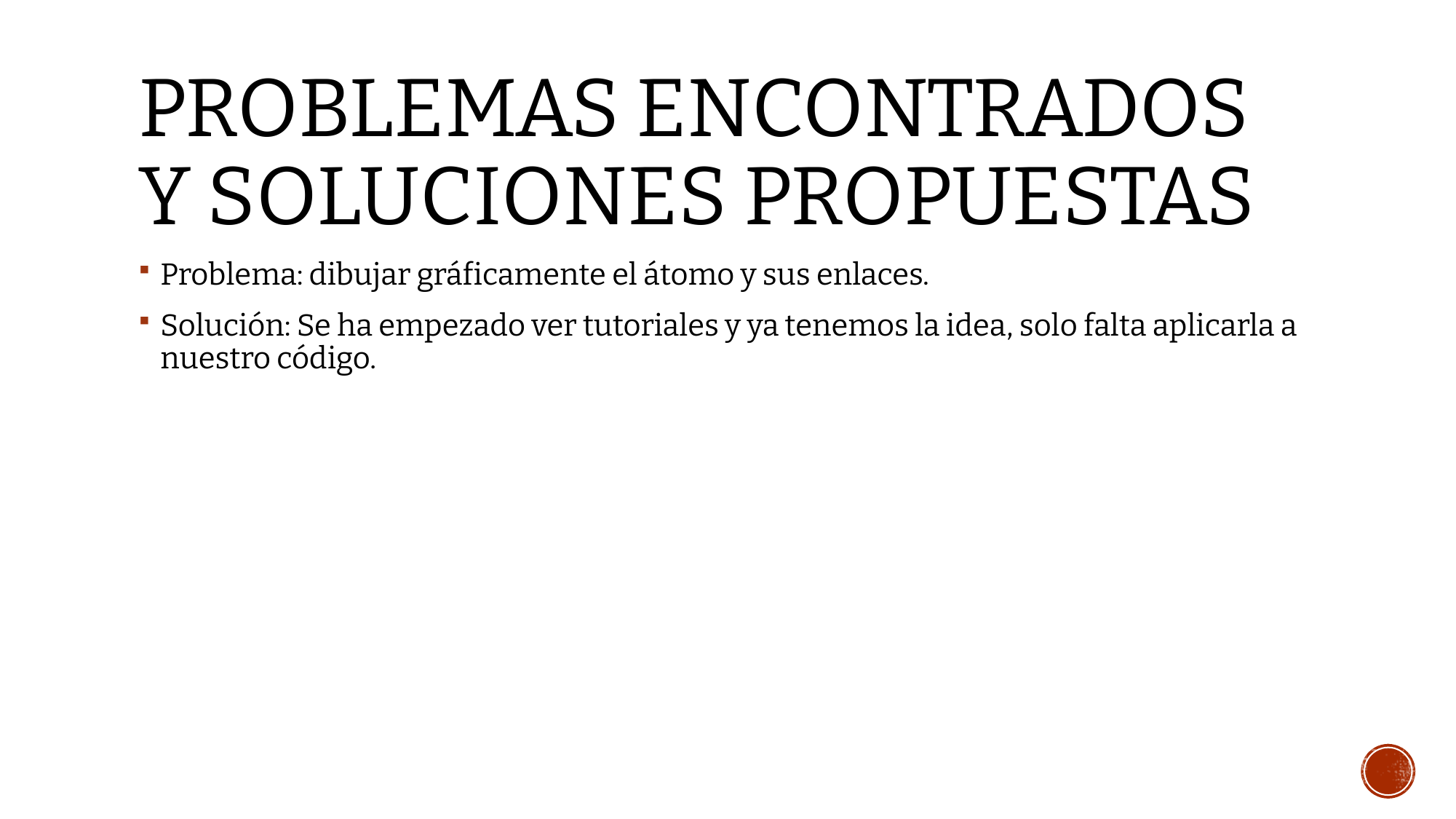

# Problemas encontrados Y soluciones propuestas
Problema: dibujar gráficamente el átomo y sus enlaces.
Solución: Se ha empezado ver tutoriales y ya tenemos la idea, solo falta aplicarla a nuestro código.